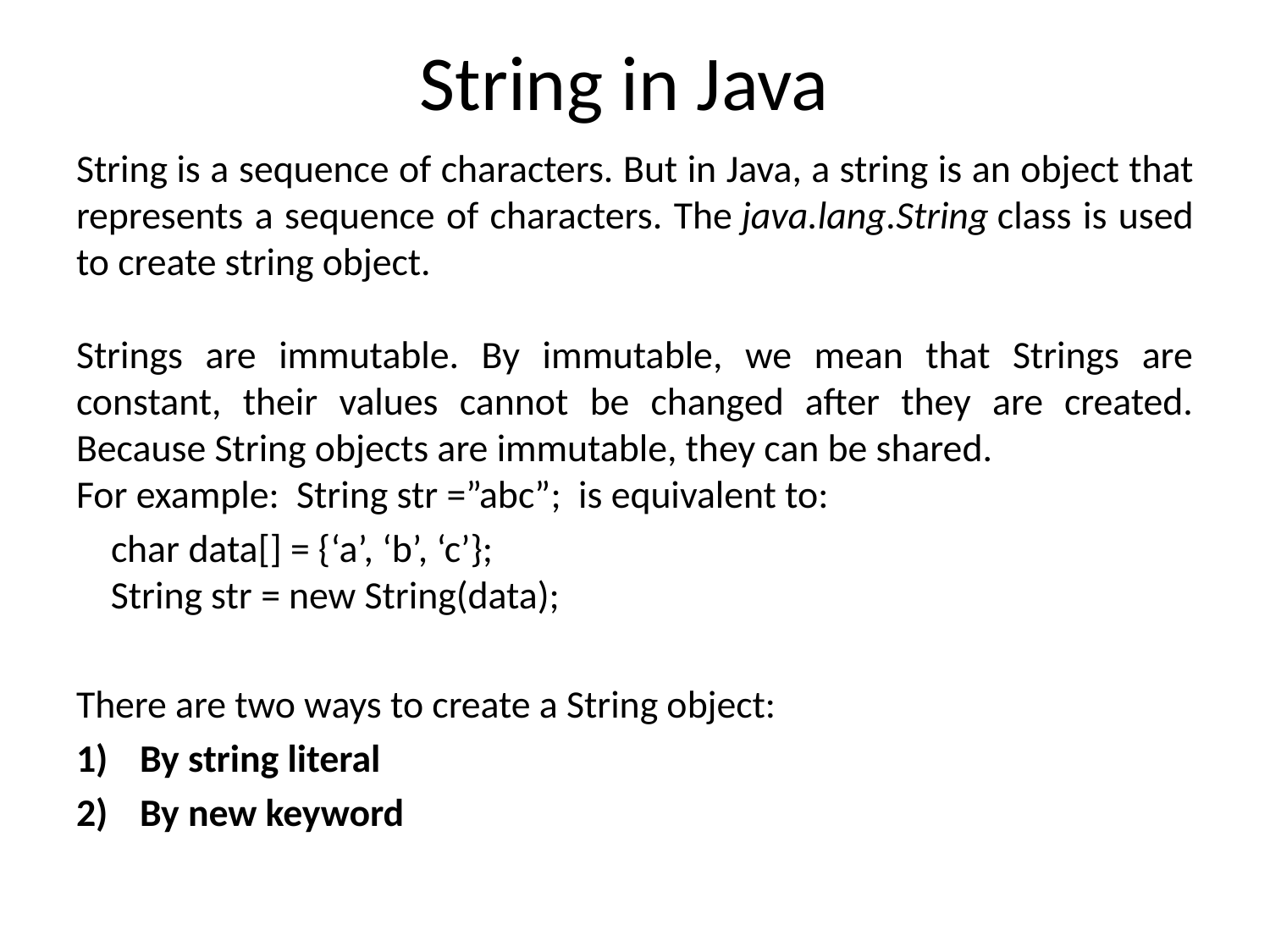

# String in Java
String is a sequence of characters. But in Java, a string is an object that represents a sequence of characters. The java.lang.String class is used to create string object.

Strings are immutable. By immutable, we mean that Strings are constant, their values cannot be changed after they are created. Because String objects are immutable, they can be shared.
For example:  String str =”abc”;  is equivalent to:
    char data[] = {‘a’, ‘b’, ‘c’};
    String str = new String(data);

There are two ways to create a String object:
By string literal
By new keyword